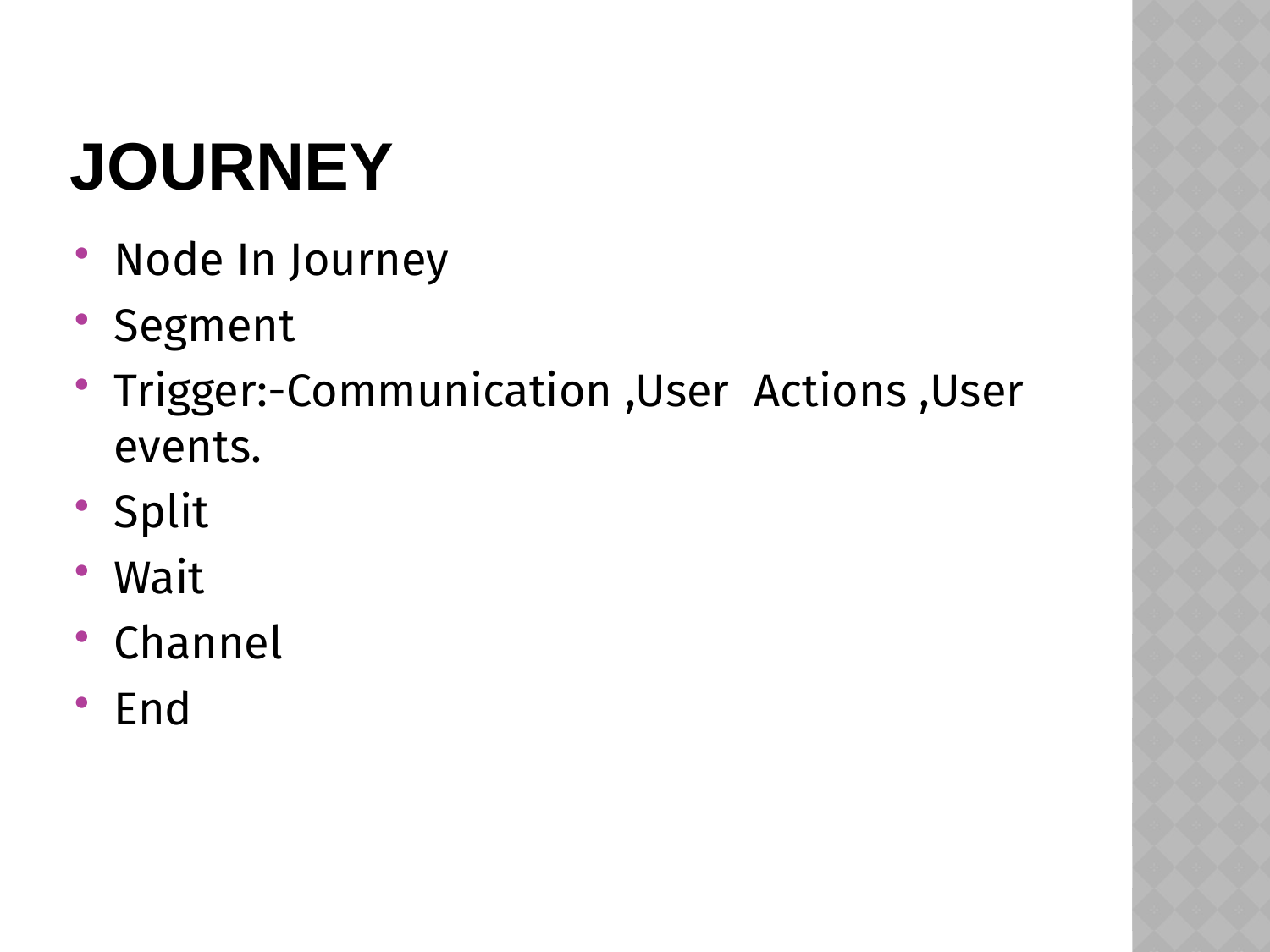

# Journey
Node In Journey
Segment
Trigger:-Communication ,User  Actions ,User events.
Split
Wait
Channel
End